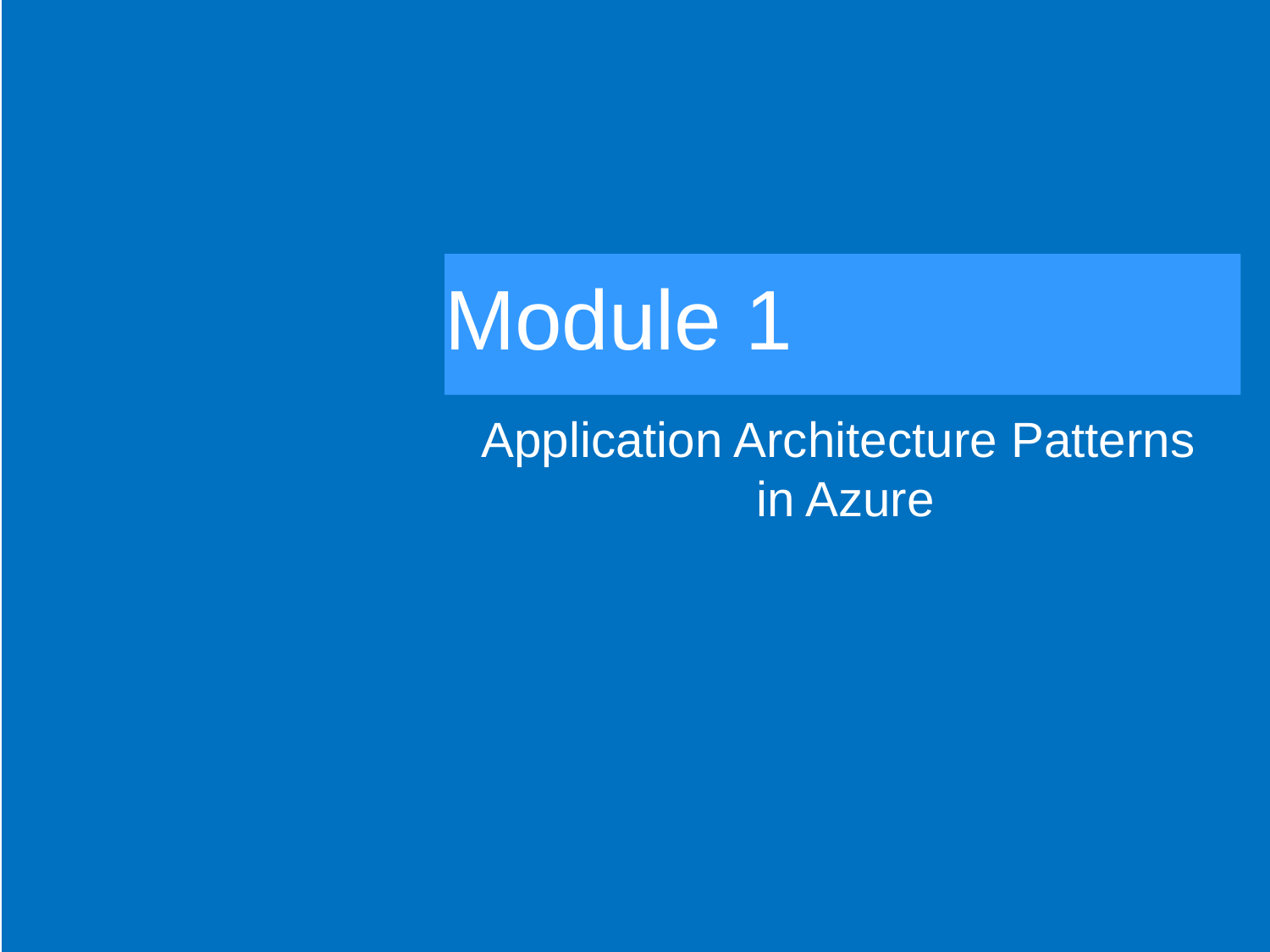

# Module 1
Application Architecture Patterns
in Azure